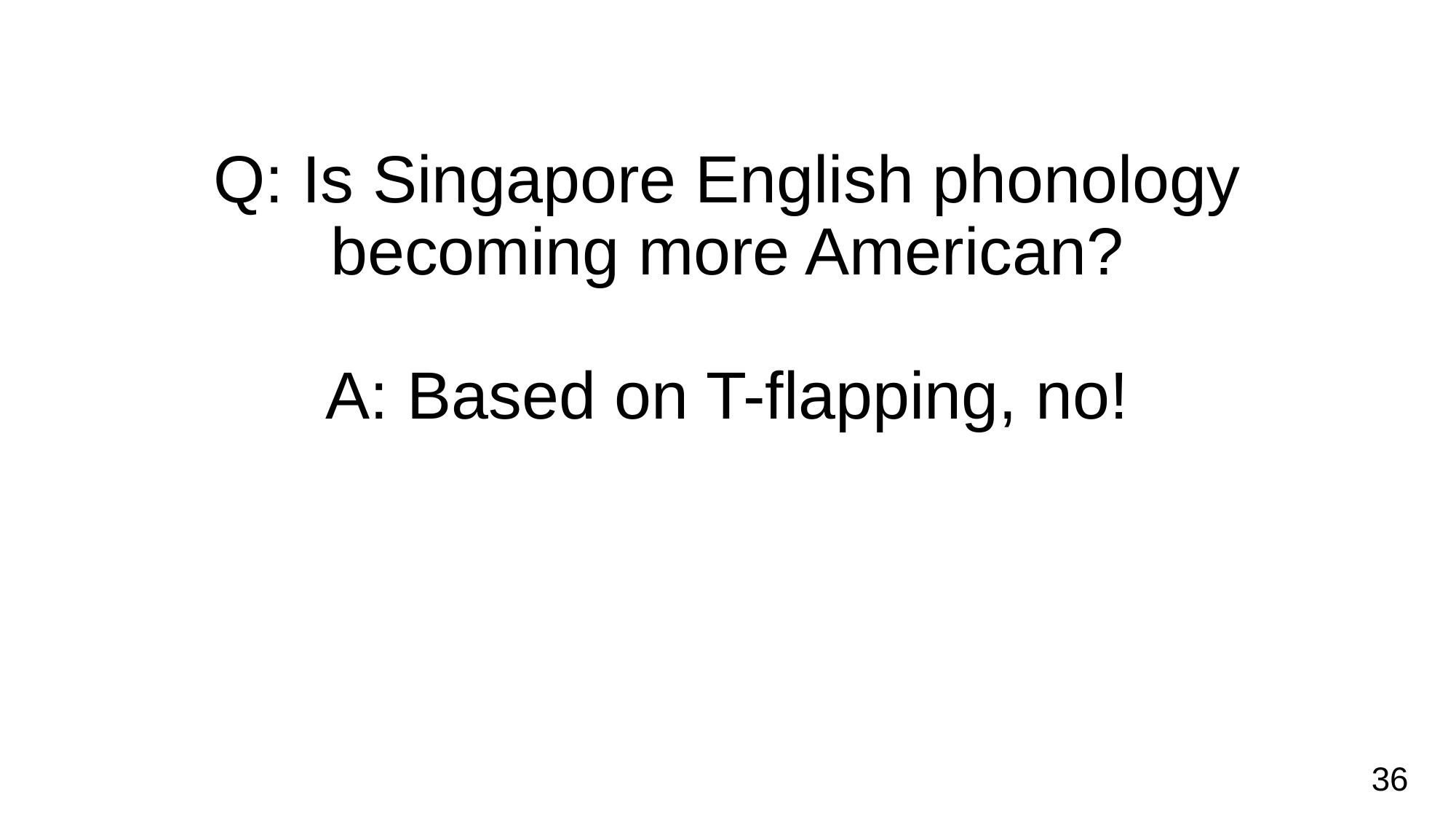

# Q: Is Singapore English phonology becoming more American? A: Based on T-flapping, no!
36